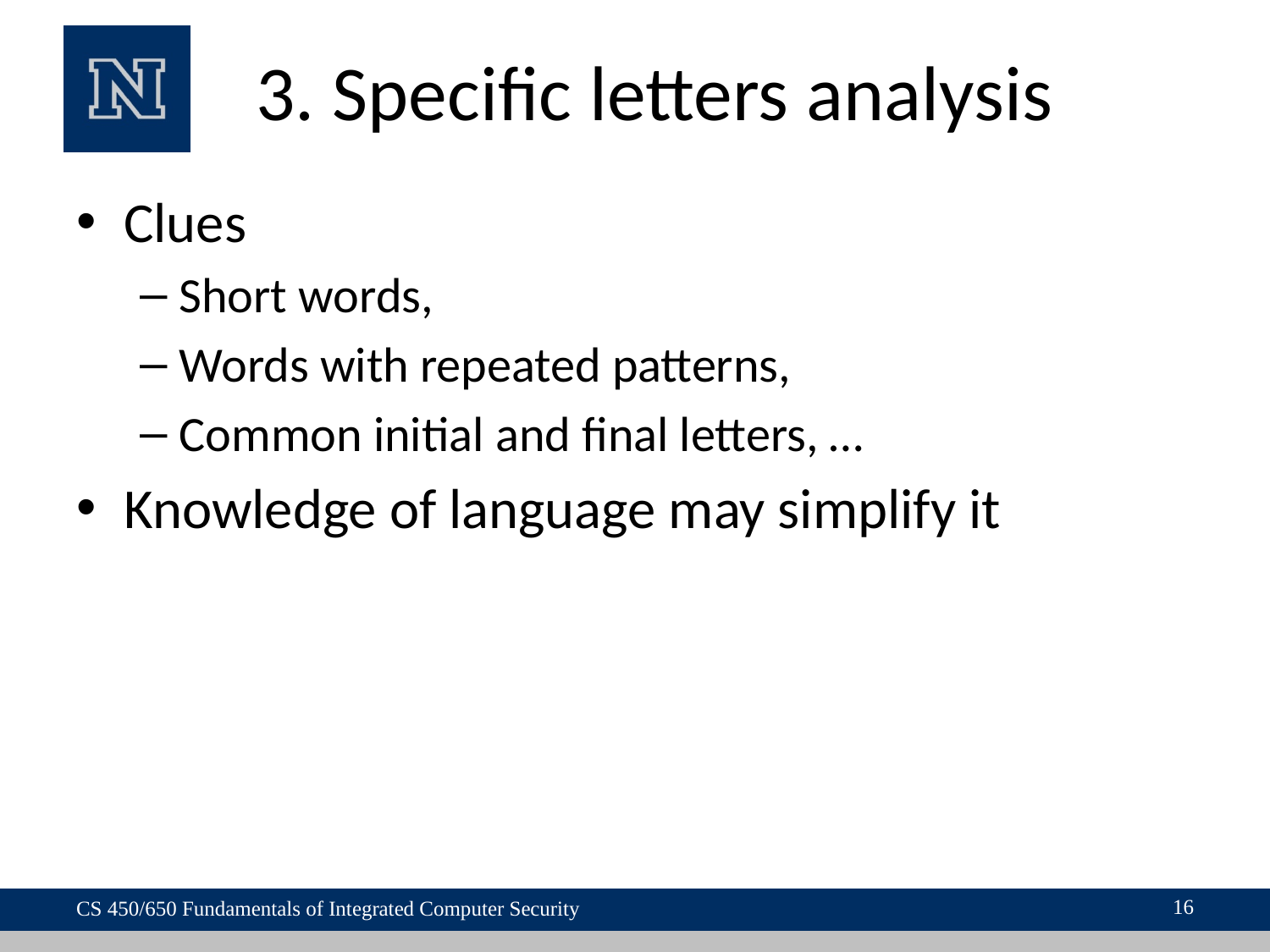

# 3. Specific letters analysis
Clues
Short words,
Words with repeated patterns,
Common initial and final letters, …
Knowledge of language may simplify it
16
CS 450/650 Fundamentals of Integrated Computer Security